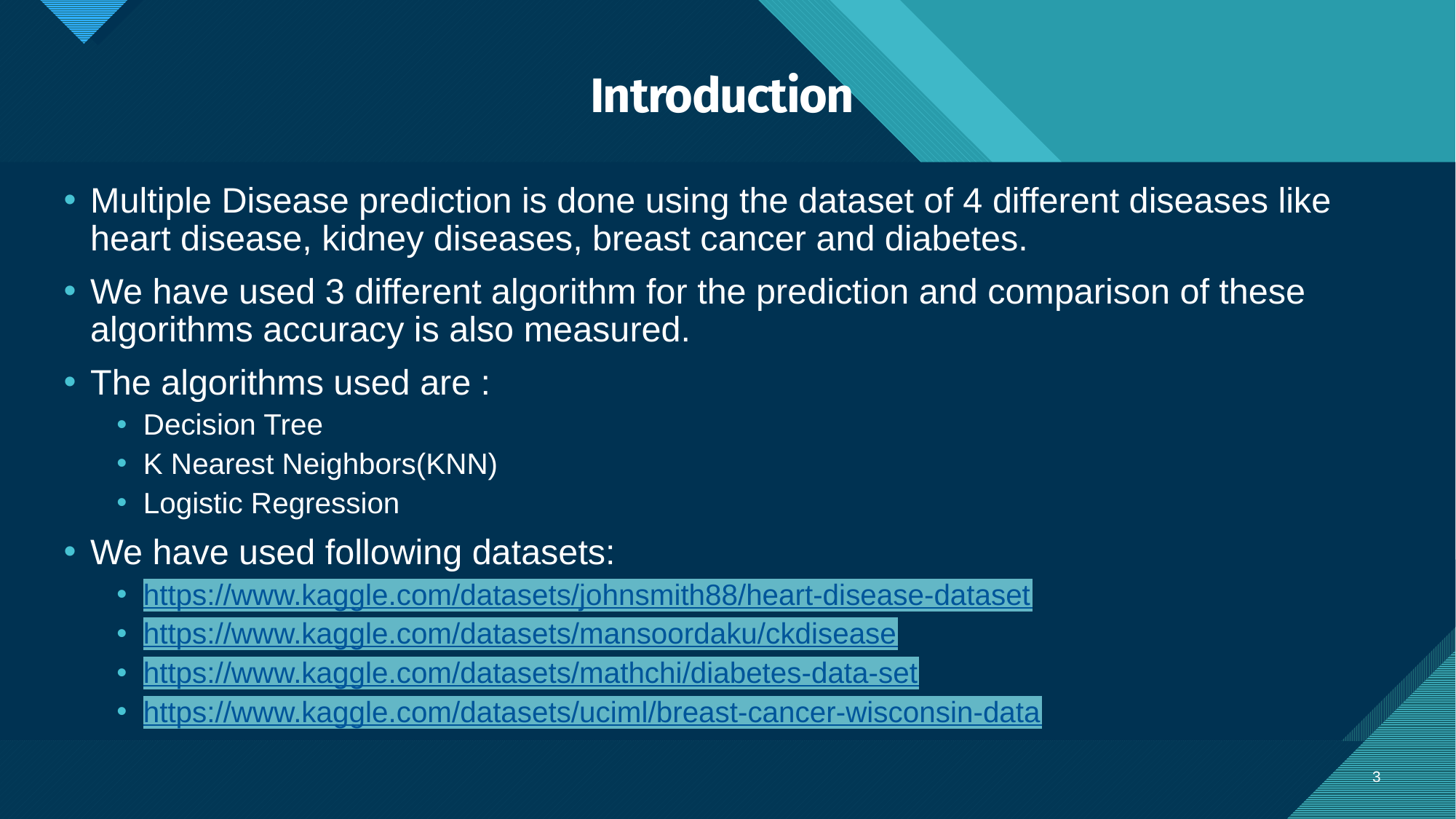

# Introduction
Multiple Disease prediction is done using the dataset of 4 different diseases like heart disease, kidney diseases, breast cancer and diabetes.
We have used 3 different algorithm for the prediction and comparison of these algorithms accuracy is also measured.
The algorithms used are :
Decision Tree
K Nearest Neighbors(KNN)
Logistic Regression
We have used following datasets:
https://www.kaggle.com/datasets/johnsmith88/heart-disease-dataset
https://www.kaggle.com/datasets/mansoordaku/ckdisease
https://www.kaggle.com/datasets/mathchi/diabetes-data-set
https://www.kaggle.com/datasets/uciml/breast-cancer-wisconsin-data

3